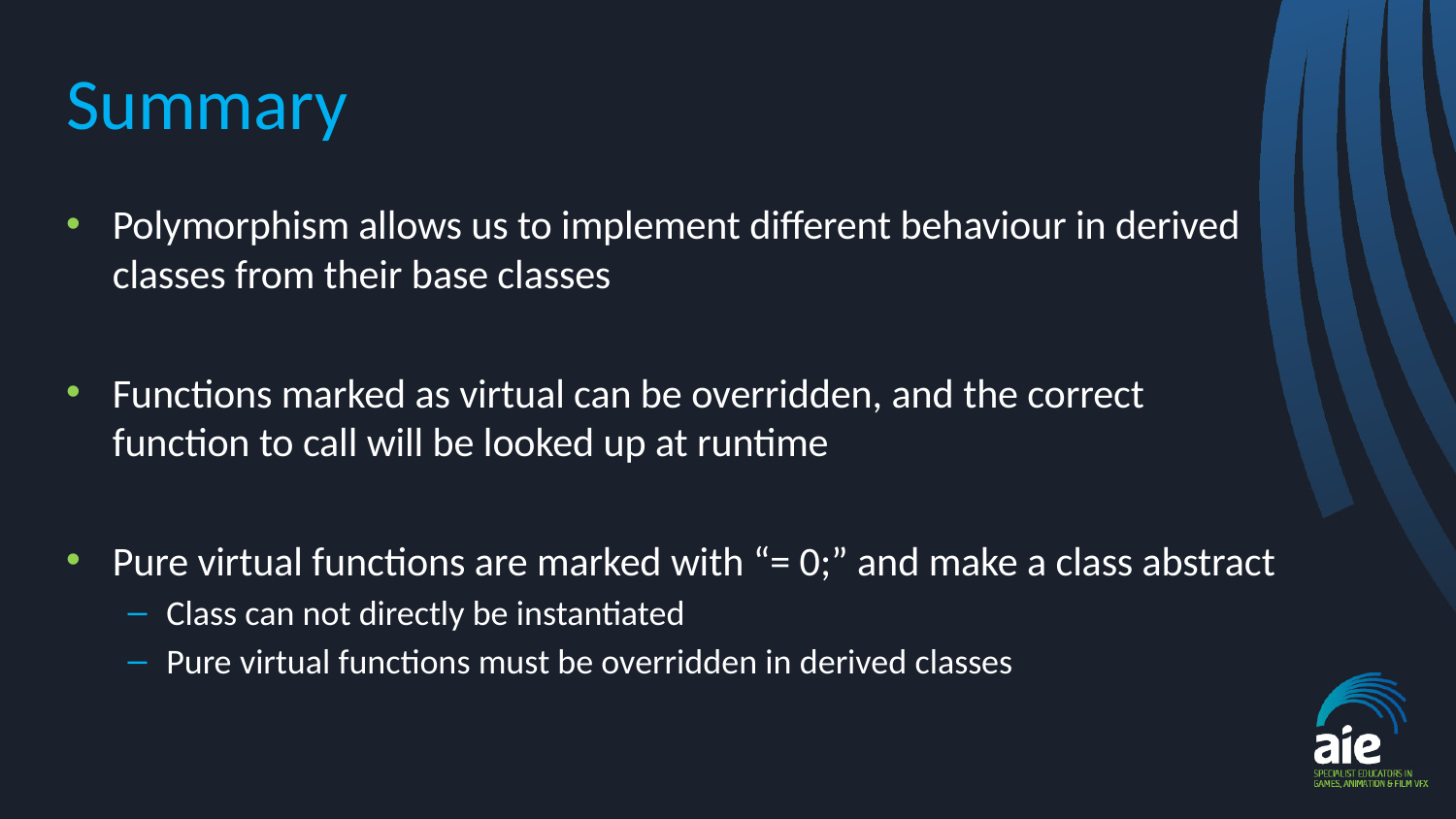

# Summary
Polymorphism allows us to implement different behaviour in derived classes from their base classes

Functions marked as virtual can be overridden, and the correct function to call will be looked up at runtime

Pure virtual functions are marked with “= 0;” and make a class abstract
Class can not directly be instantiated
Pure virtual functions must be overridden in derived classes